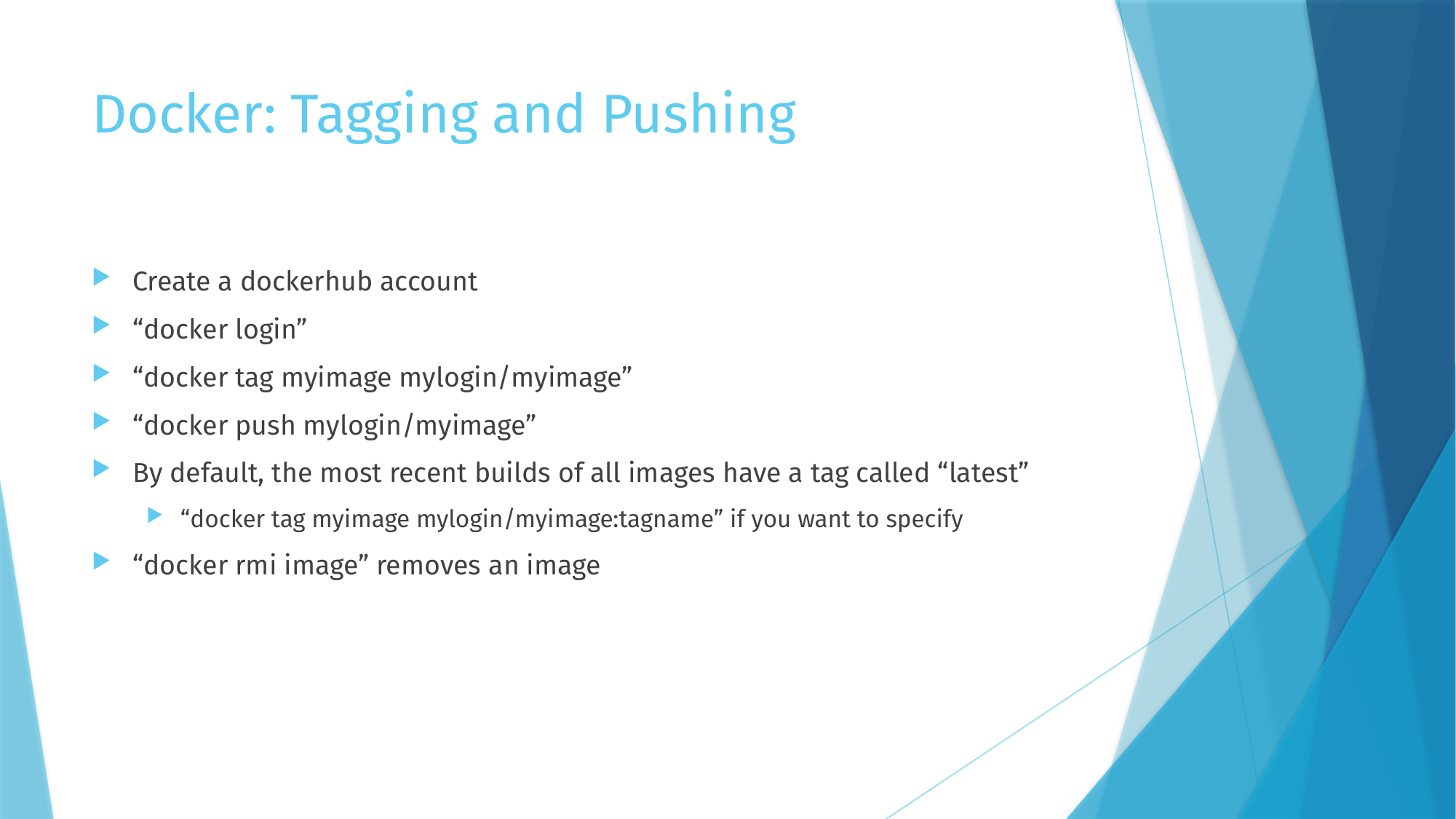

# Docker: Tagging and Pushing
Create a dockerhub account
“docker login”
“docker tag myimage mylogin/myimage”
“docker push mylogin/myimage”
By default, the most recent builds of all images have a tag called “latest”
“docker tag myimage mylogin/myimage:tagname” if you want to specify
“docker rmi image” removes an image